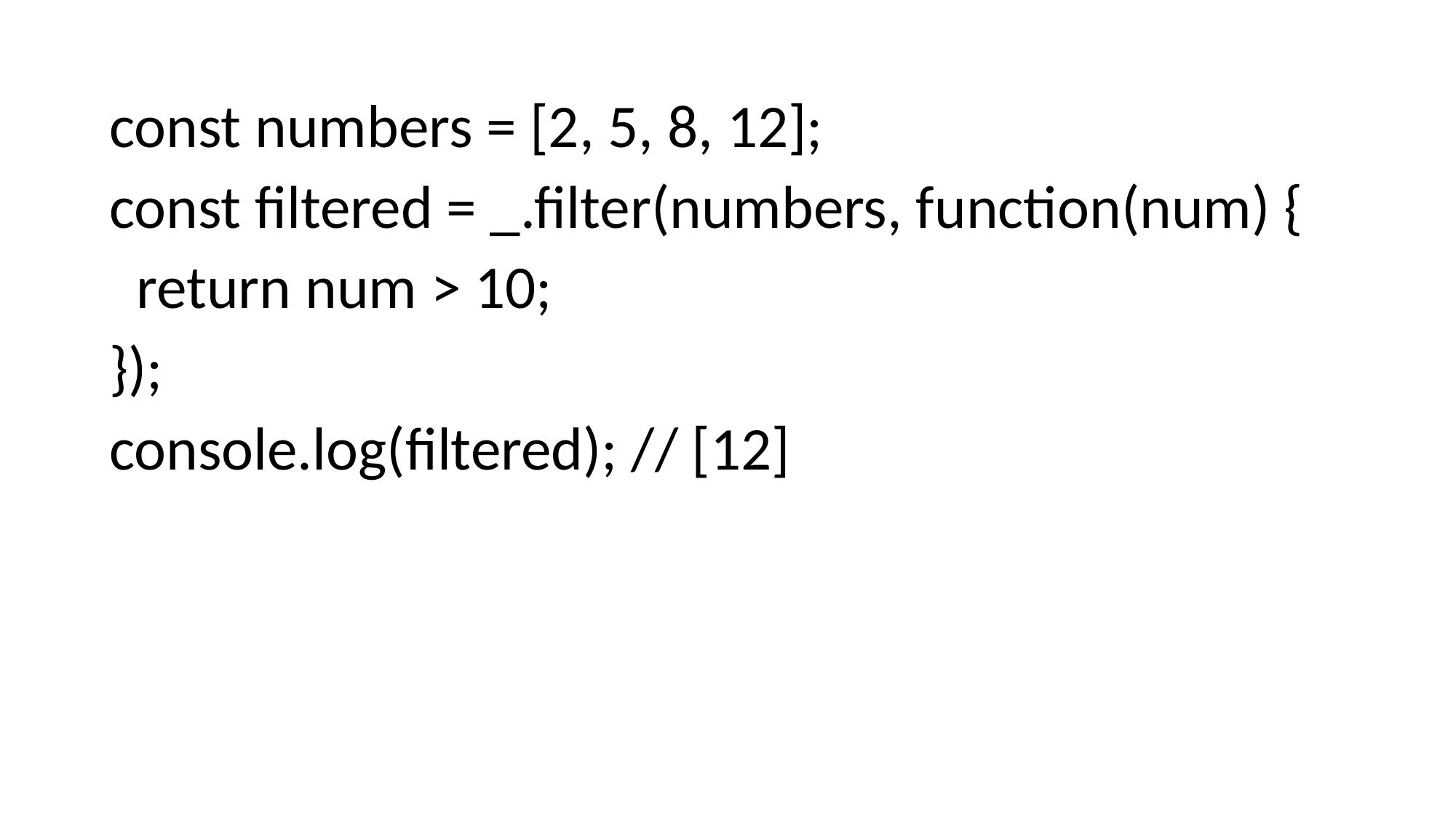

const numbers = [2, 5, 8, 12];
const filtered = _.filter(numbers, function(num) {
  return num > 10;
});
console.log(filtered); // [12]